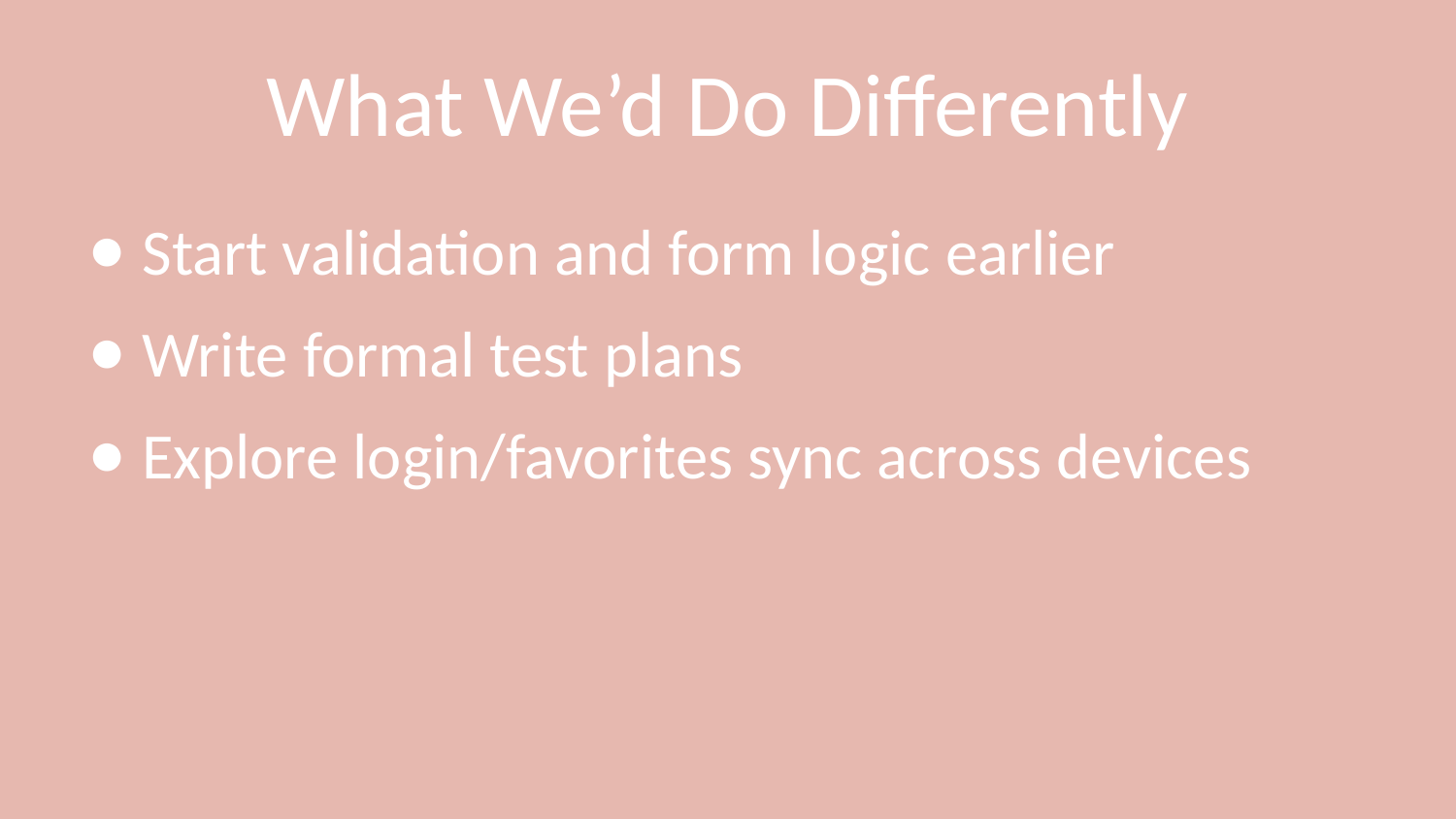

# What We’d Do Differently
Start validation and form logic earlier
Write formal test plans
Explore login/favorites sync across devices